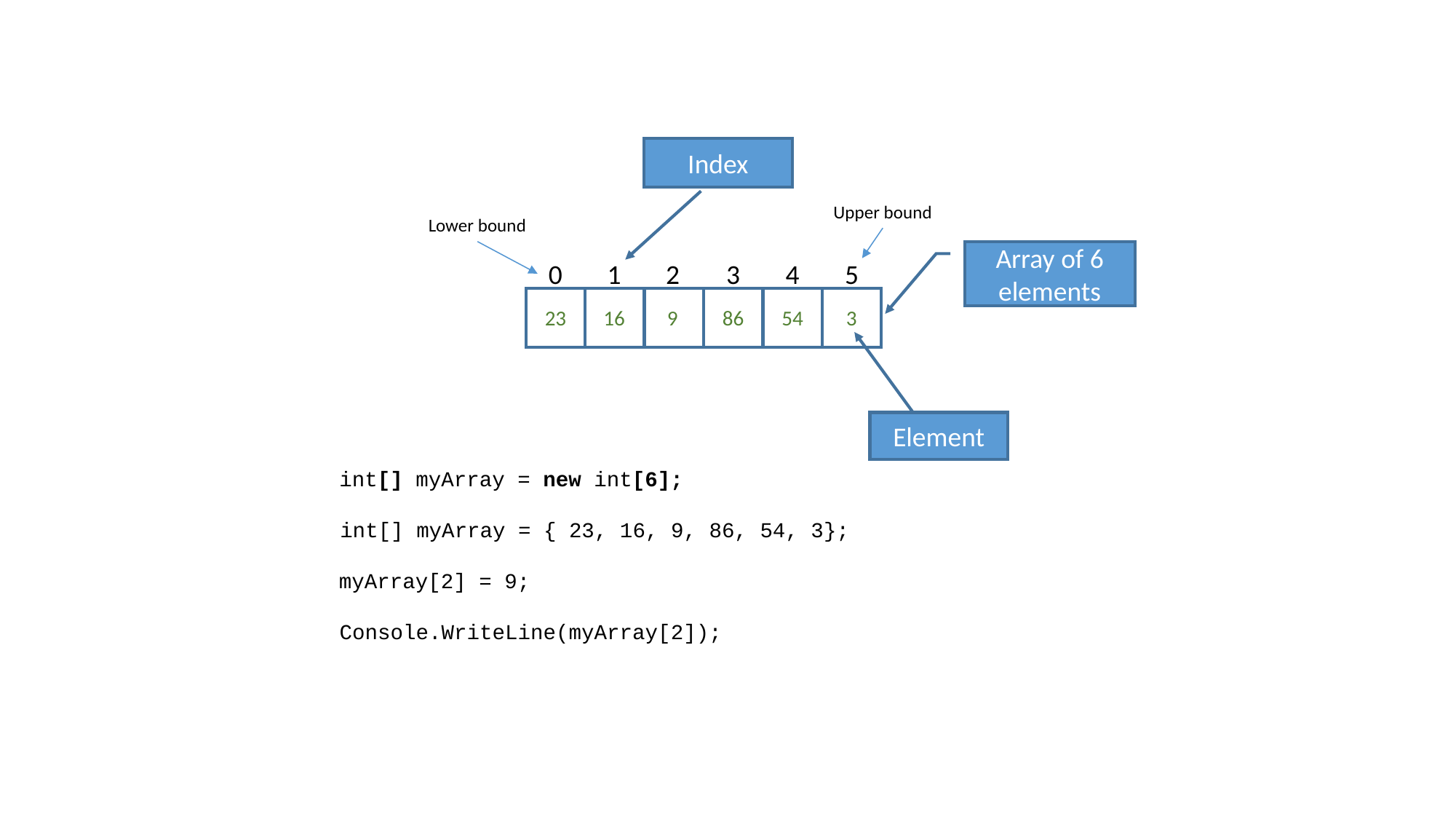

Index
Array of 6 elements
0
1
2
3
4
5

3
23
16
9
86
54
Element
int[] myArray = new int[6];
int[] myArray = { 23, 16, 9, 86, 54, 3};
myArray[2] = 9;
Console.WriteLine(myArray[2]);
Upper bound
Lower bound